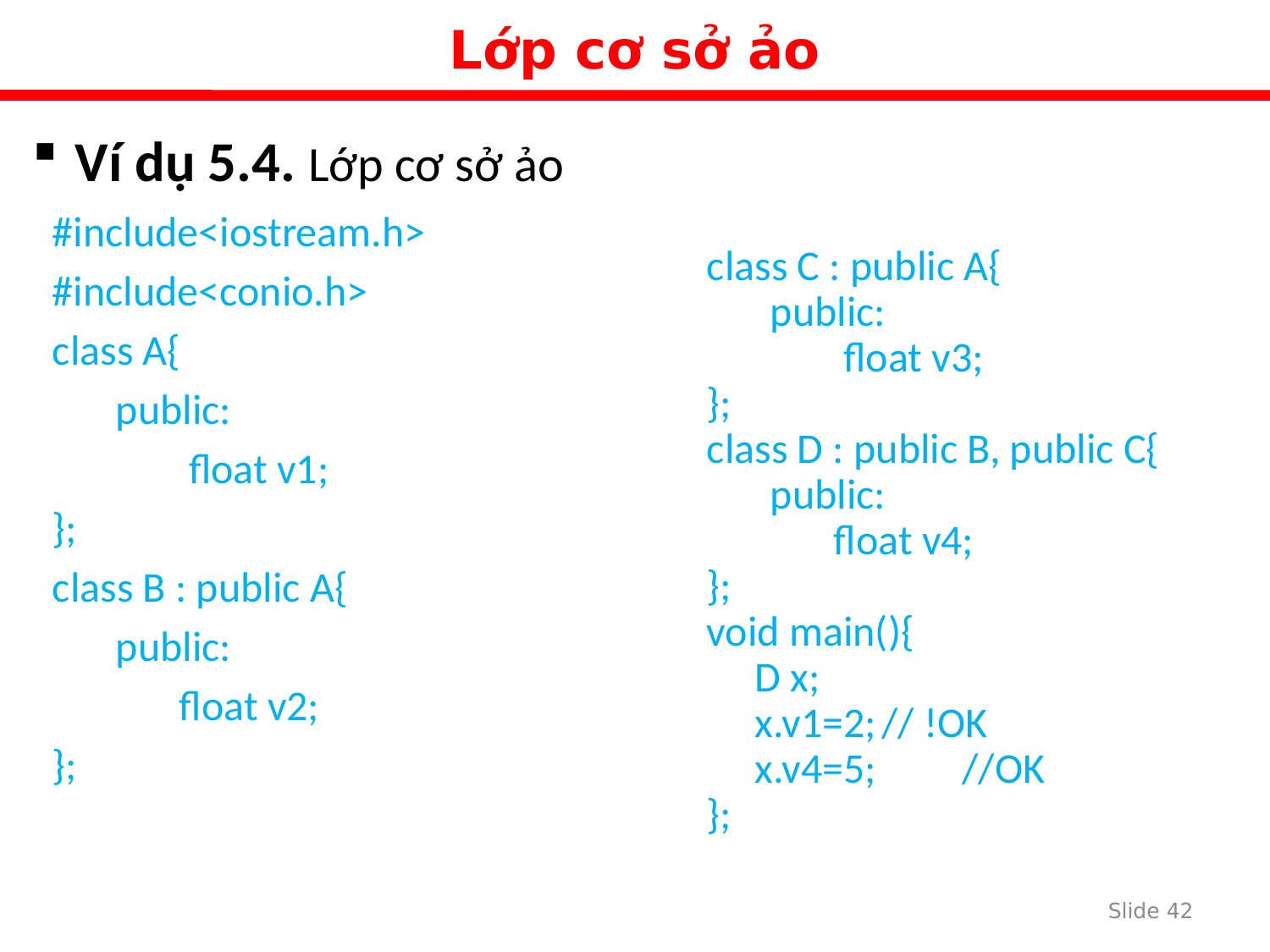

Lớp cơ sở ảo

 Ví dụ 5.4. Lớp cơ sở ảo
#include<iostream.h>
#include<conio.h>
class A{
public:
 float v1;
};
class B : public A{
public:
float v2;
};
class C : public A{
public:
 float v3;
};
class D : public B, public C{
public:
float v4;
};
void main(){
	D x;
	x.v1=2;	// !OK
     x.v4=5;         //OK
};
Slide 42